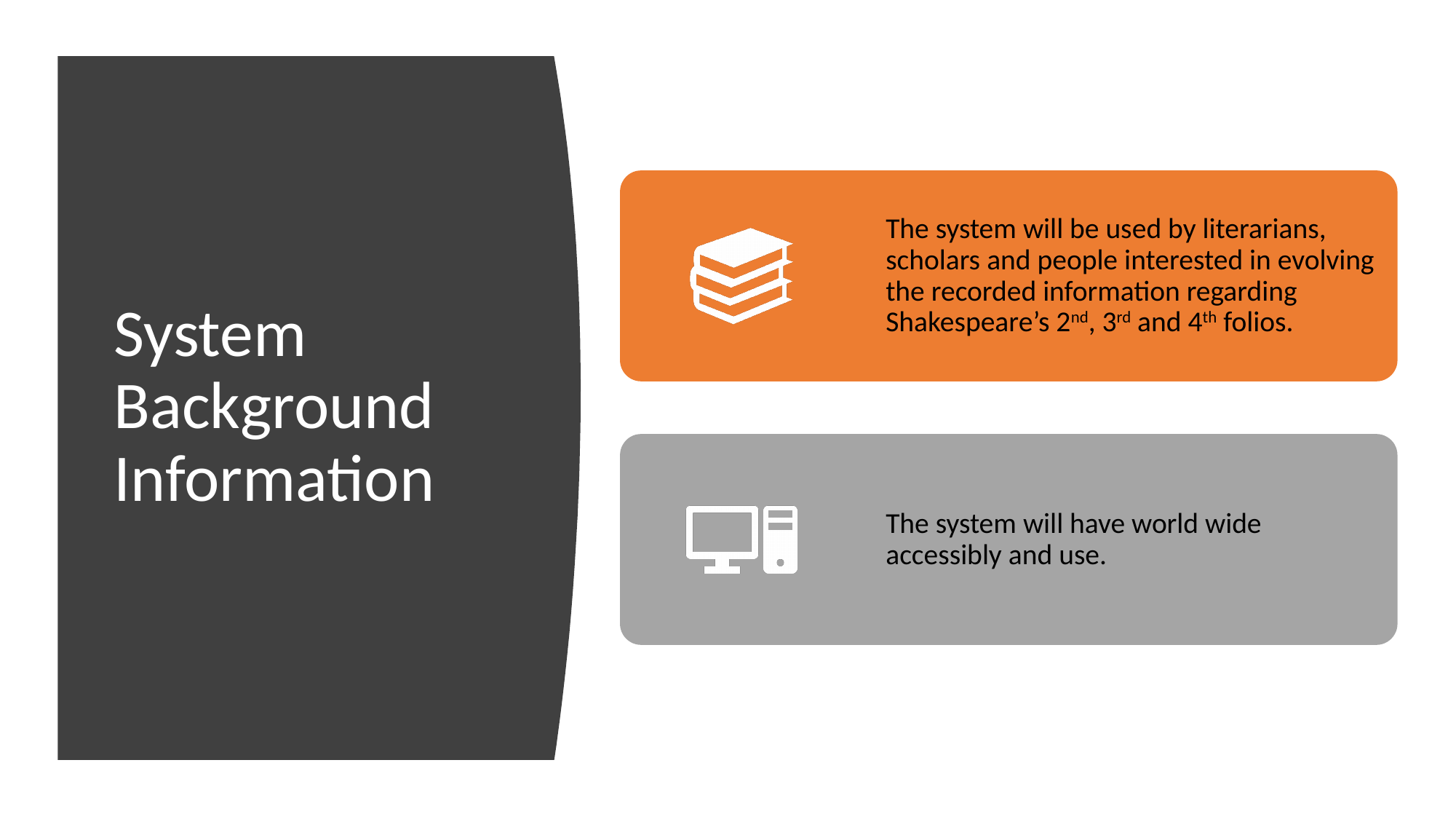

The system will be used by literarians, scholars and people interested in evolving the recorded information regarding Shakespeare’s 2nd, 3rd and 4th folios.
The system will have world wide accessibly and use.

# System Background Information